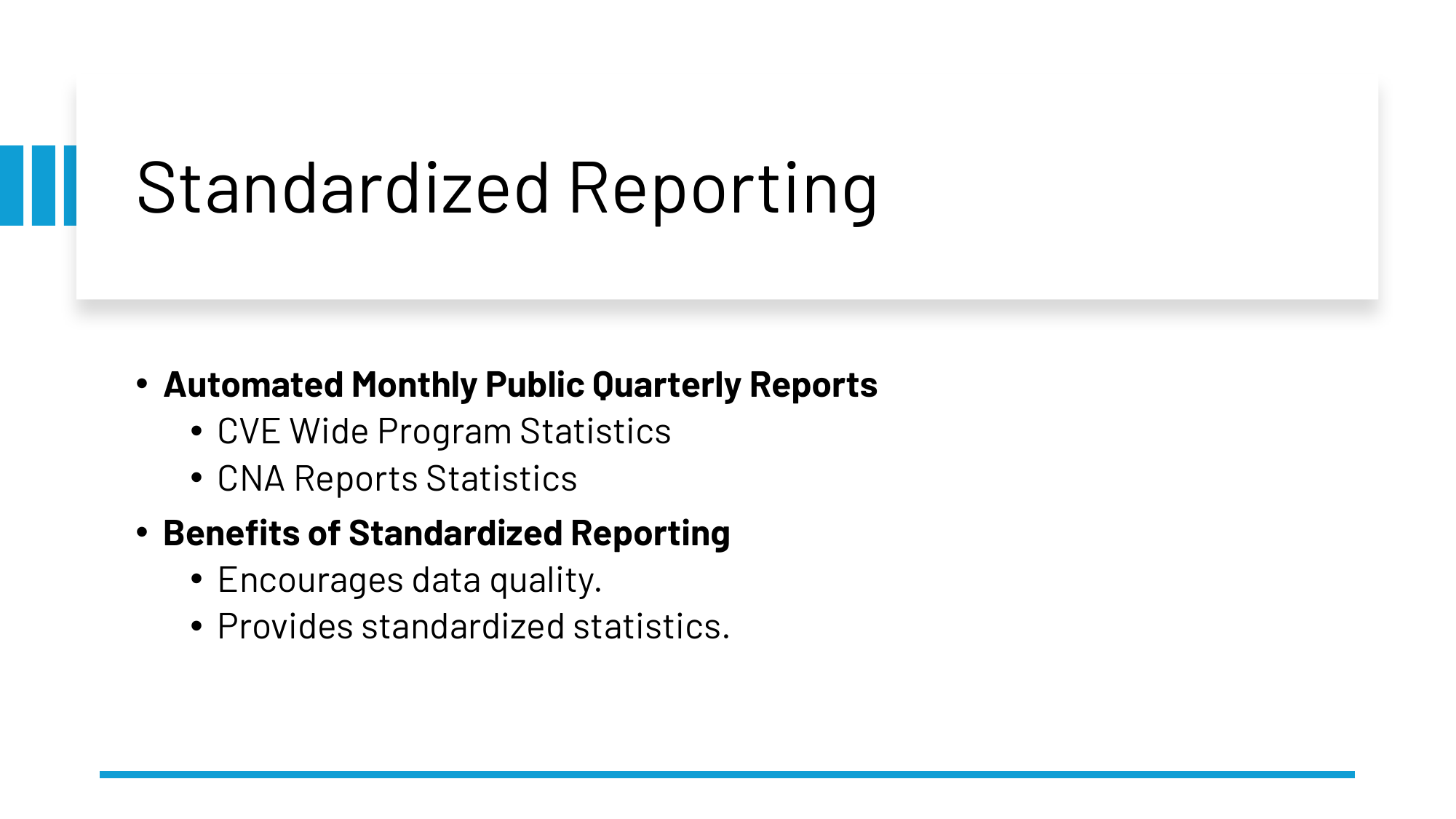

# Standardized Reporting

Automated Monthly Public Quarterly Reports
CVE Wide Program Statistics
CNA Reports Statistics
Benefits of Standardized Reporting
Encourages data quality.
Provides standardized statistics.